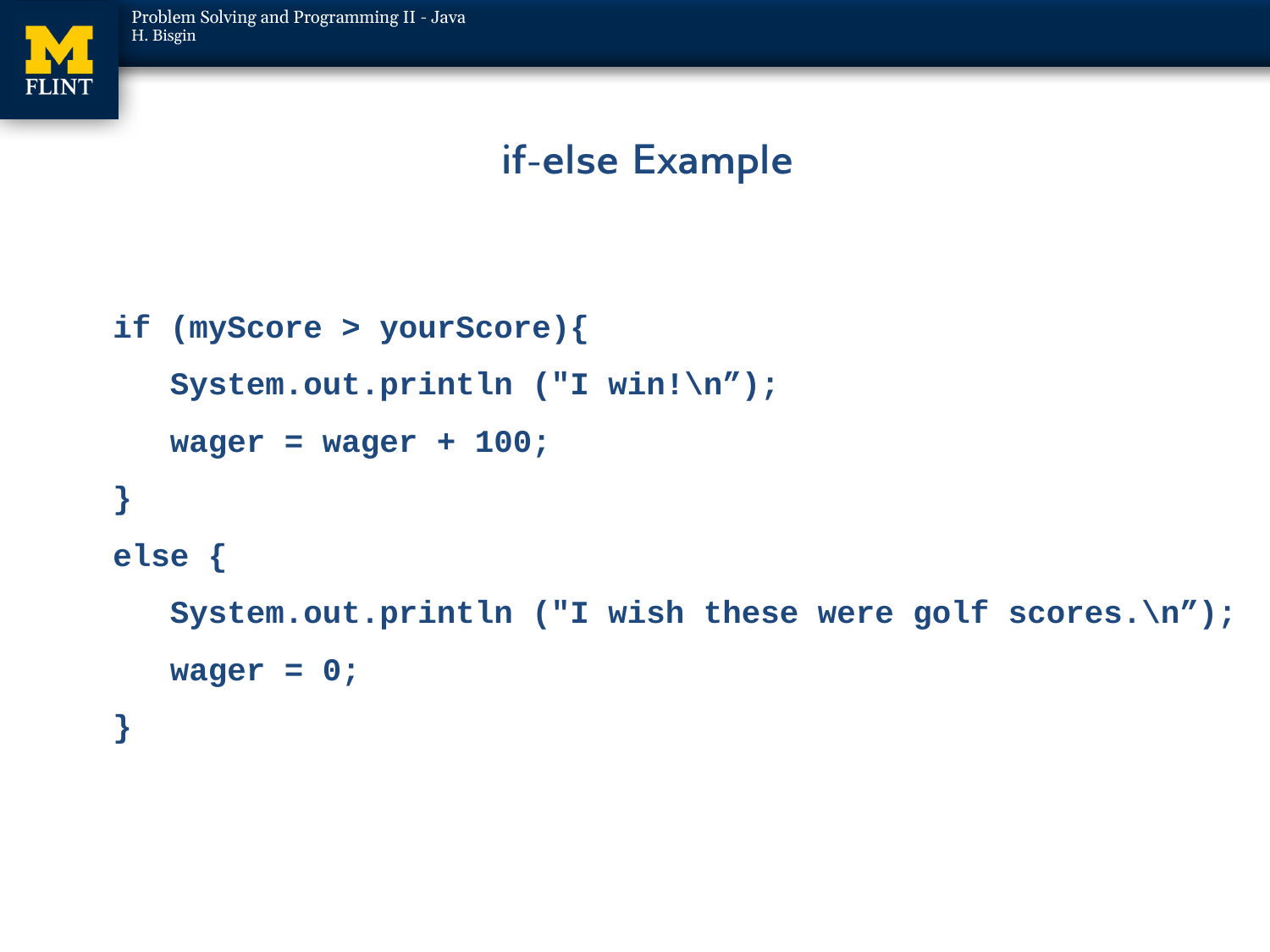

# if-else Example
if (myScore > yourScore){
   System.out.println ("I win!\n”);
   wager = wager + 100;
}
else {
   System.out.println ("I wish these were golf scores.\n”);
   wager = 0;
}